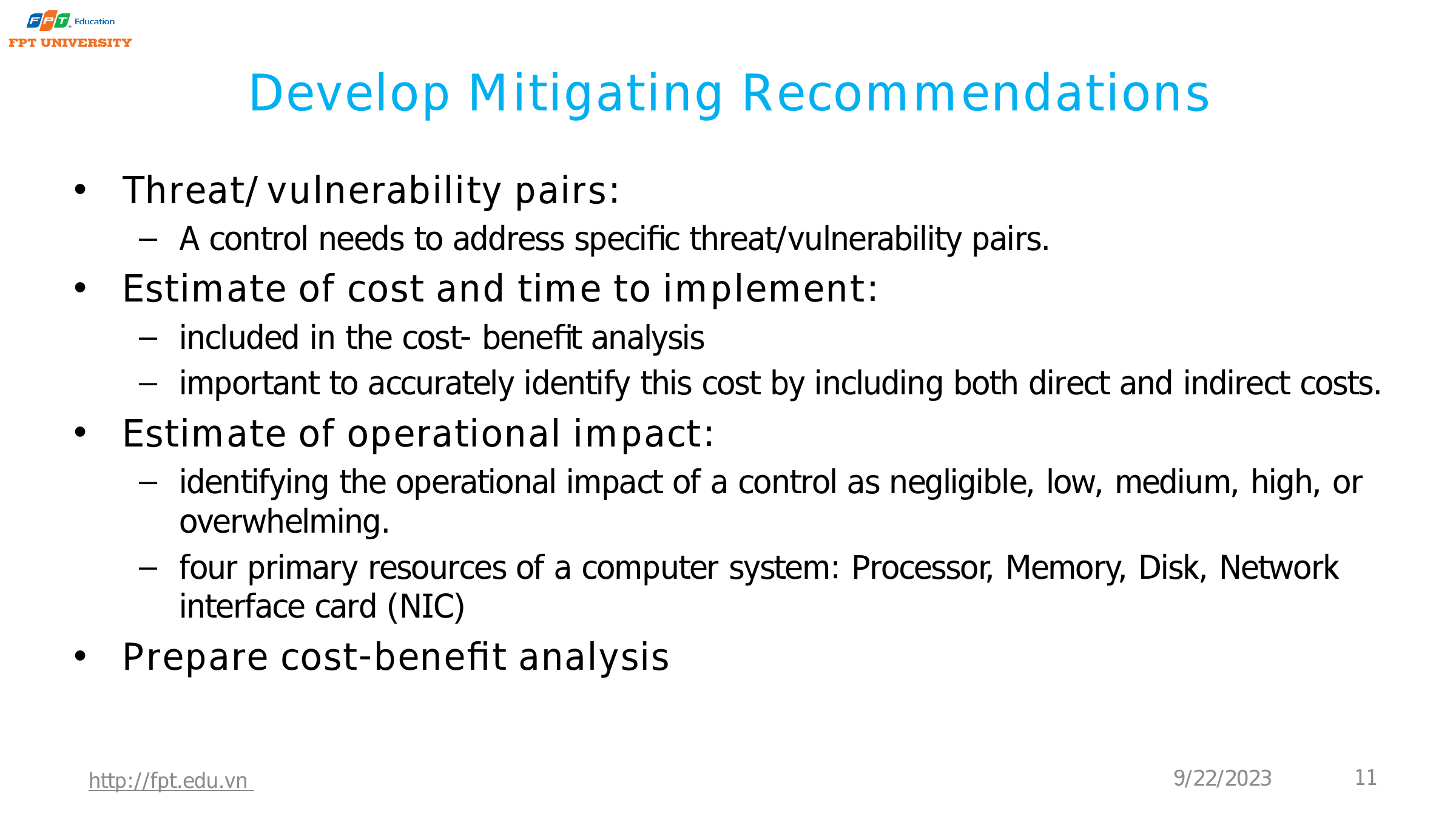

# Develop Mitigating Recommendations
Threat/vulnerability pairs:
A control needs to address specific threat/vulnerability pairs.
Estimate of cost and time to implement:
included in the cost- benefit analysis
important to accurately identify this cost by including both direct and indirect costs.
Estimate of operational impact:
identifying the operational impact of a control as negligible, low, medium, high, or overwhelming.
four primary resources of a computer system: Processor, Memory, Disk, Network interface card (NIC)
Prepare cost-benefit analysis
http://fpt.edu.vn
9/22/2023
11